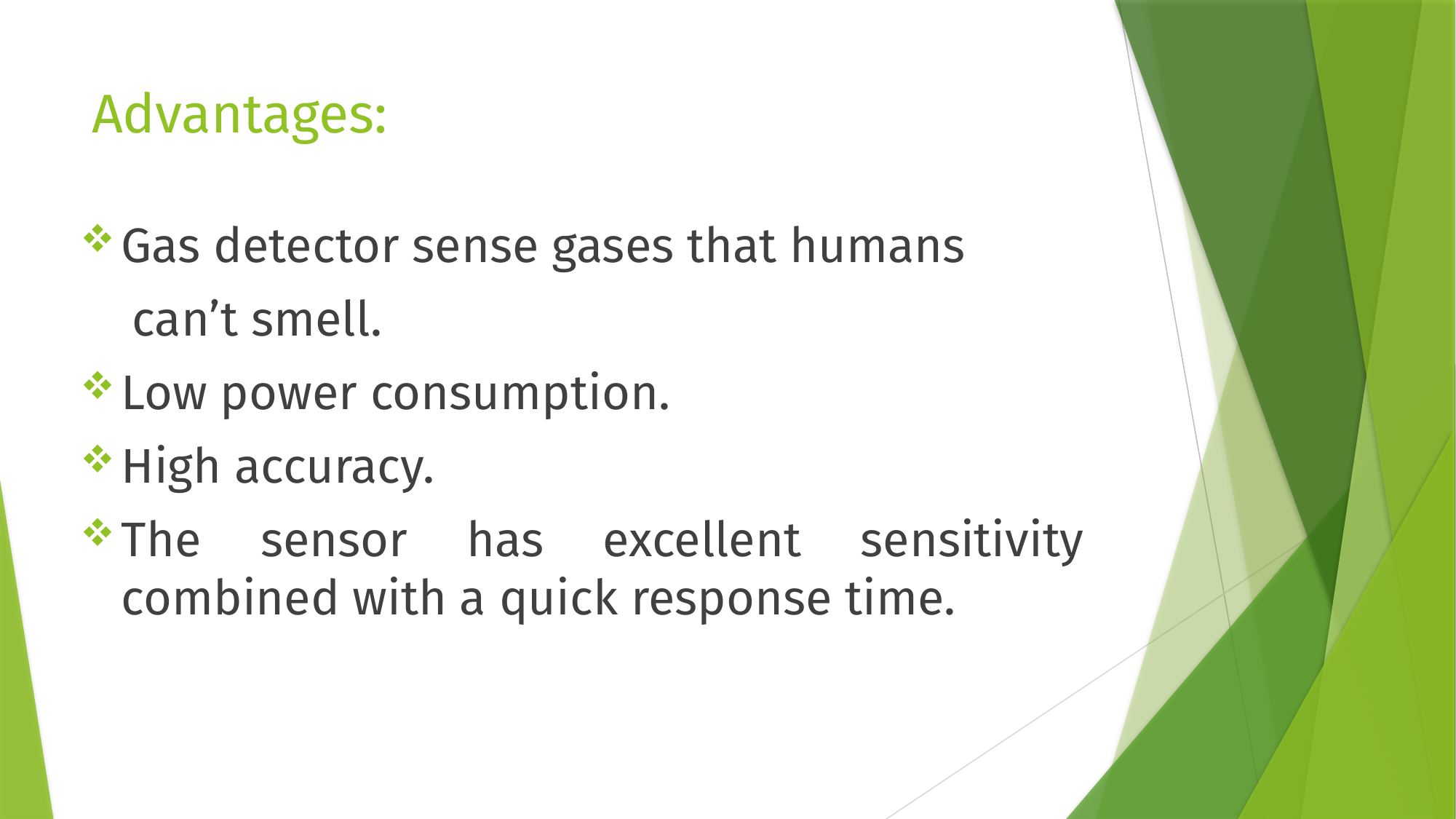

# Advantages:

Gas detector sense gases that humans
    can’t smell.
Low power consumption.
High accuracy.
The sensor has excellent sensitivity combined with a quick response time.